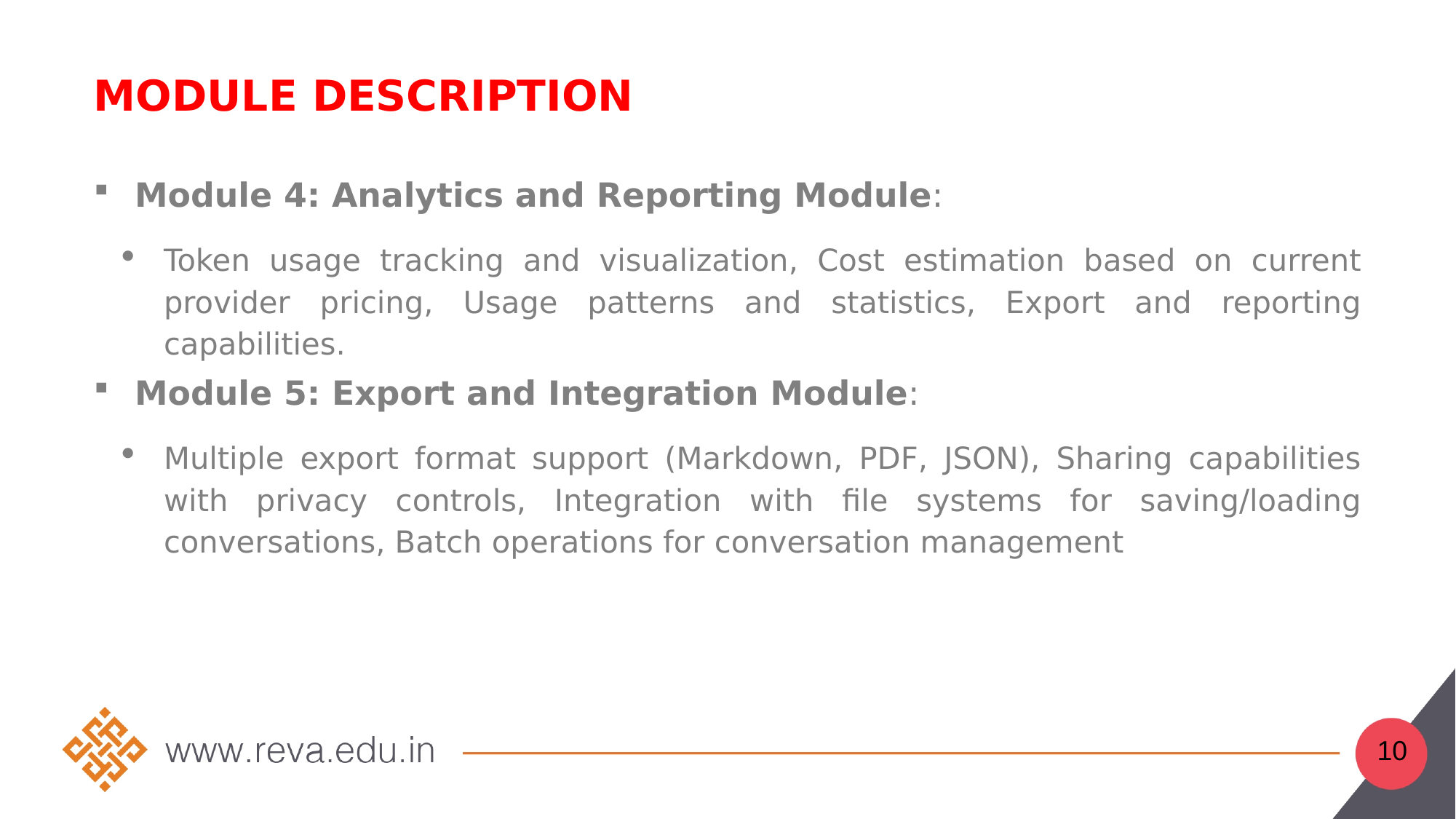

# Module Description
Module 4: Analytics and Reporting Module:
Token usage tracking and visualization, Cost estimation based on current provider pricing, Usage patterns and statistics, Export and reporting capabilities.
Module 5: Export and Integration Module:
Multiple export format support (Markdown, PDF, JSON), Sharing capabilities with privacy controls, Integration with file systems for saving/loading conversations, Batch operations for conversation management
10